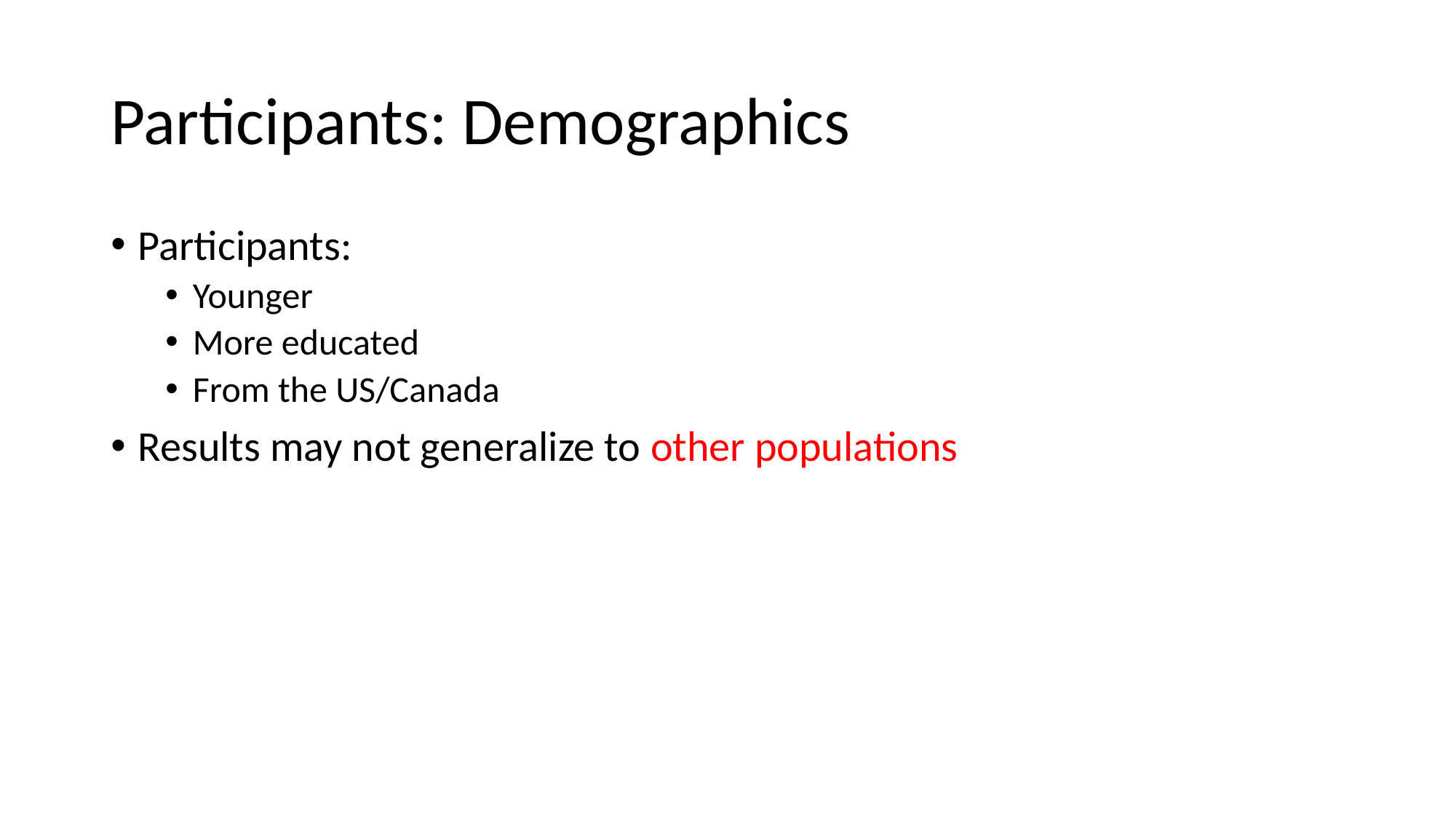

# Participants: Demographics
Participants:
Younger
More educated
From the US/Canada
Results may not generalize to other populations